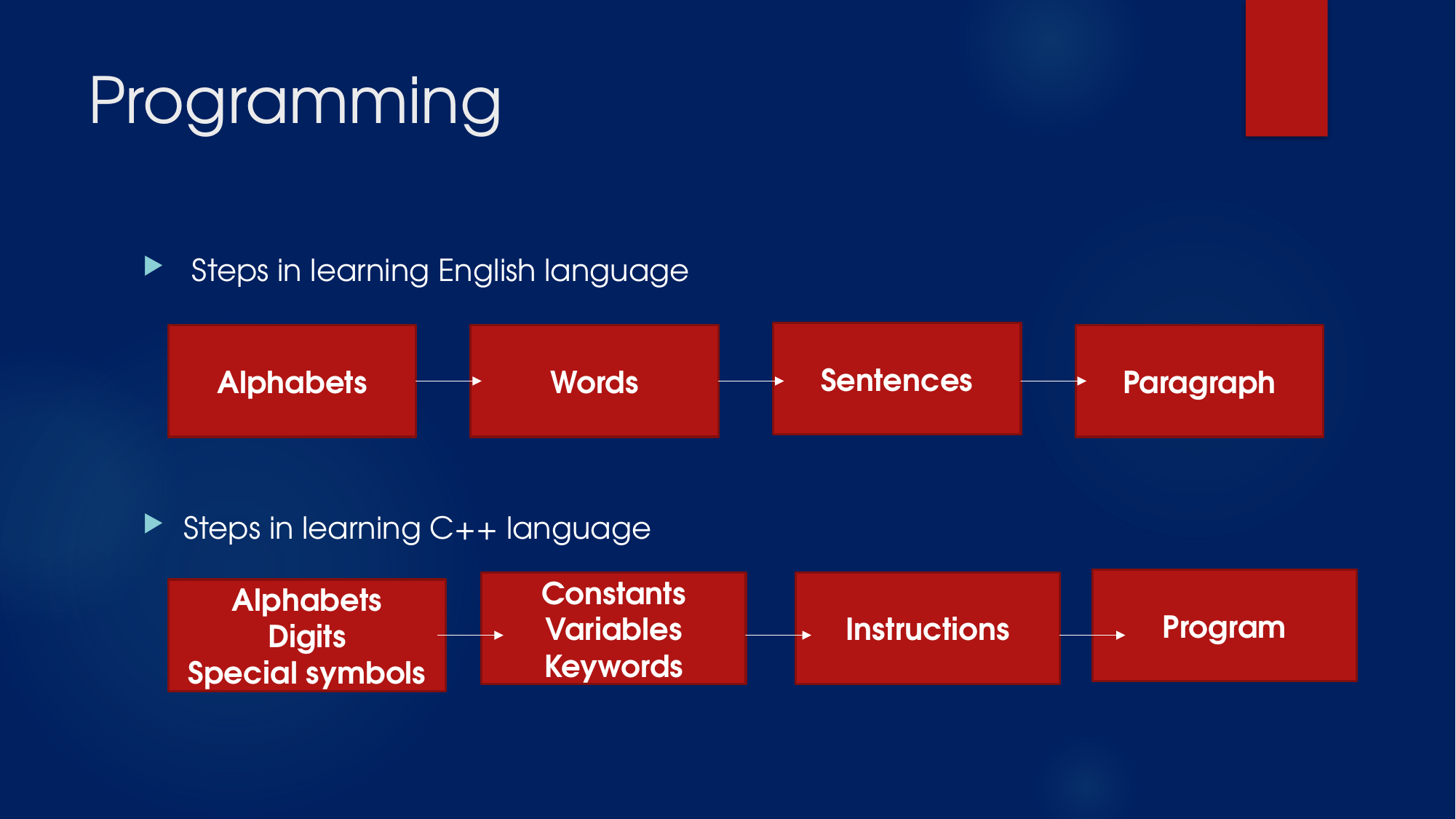

# Programming
 Steps in learning English language

Steps in learning C++ language

Sentences
Alphabets
Words
Paragraph
Program
Constants
Variables
Keywords
Instructions
Alphabets
Digits
Special symbols